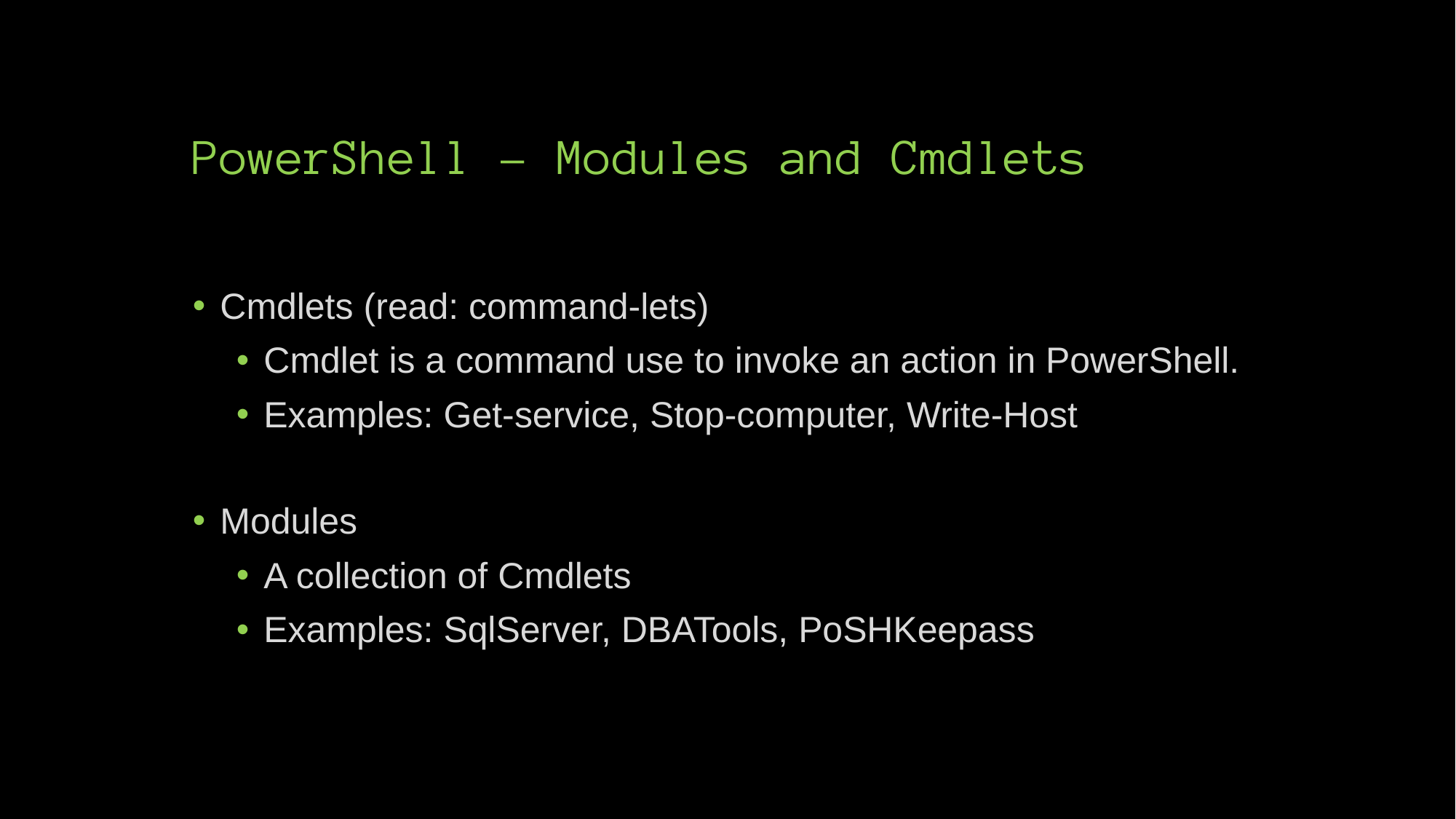

# PowerShell – Modules and Cmdlets

Cmdlets (read: command-lets)
Cmdlet is a command use to invoke an action in PowerShell.
Examples: Get-service, Stop-computer, Write-Host
Modules
A collection of Cmdlets
Examples: SqlServer, DBATools, PoSHKeepass